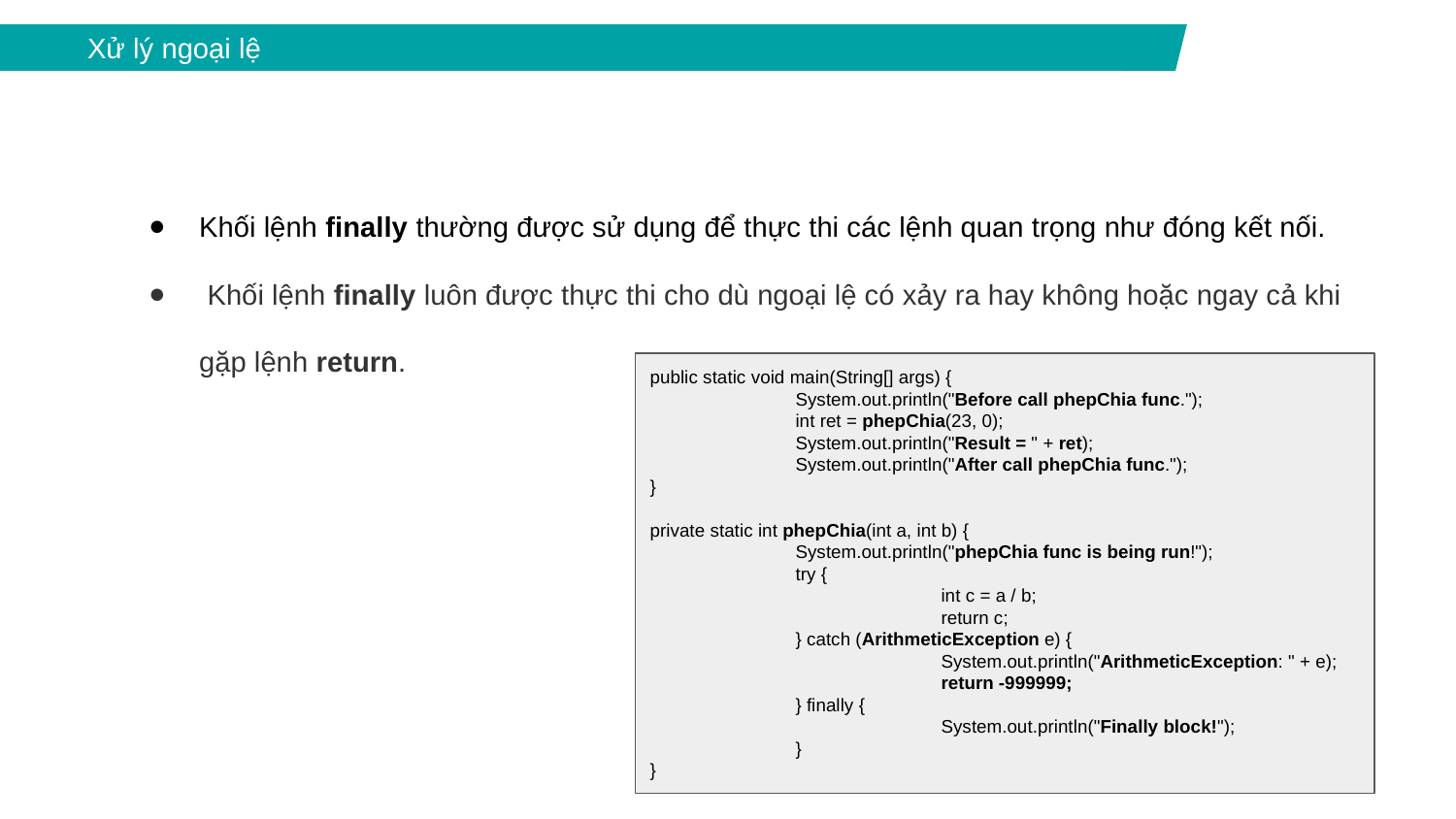

Xử lý ngoại lệ

Khối lệnh finally thường được sử dụng để thực thi các lệnh quan trọng như đóng kết nối.
 Khối lệnh finally luôn được thực thi cho dù ngoại lệ có xảy ra hay không hoặc ngay cả khi gặp lệnh return.
public static void main(String[] args) {
	System.out.println("Before call phepChia func.");
	int ret = phepChia(23, 0);
	System.out.println("Result = " + ret);
	System.out.println("After call phepChia func.");
}

private static int phepChia(int a, int b) {
	System.out.println("phepChia func is being run!");
	try {
		int c = a / b;
		return c;
	} catch (ArithmeticException e) {
		System.out.println("ArithmeticException: " + e);
		return -999999;
	} finally {
		System.out.println("Finally block!");
	}
}